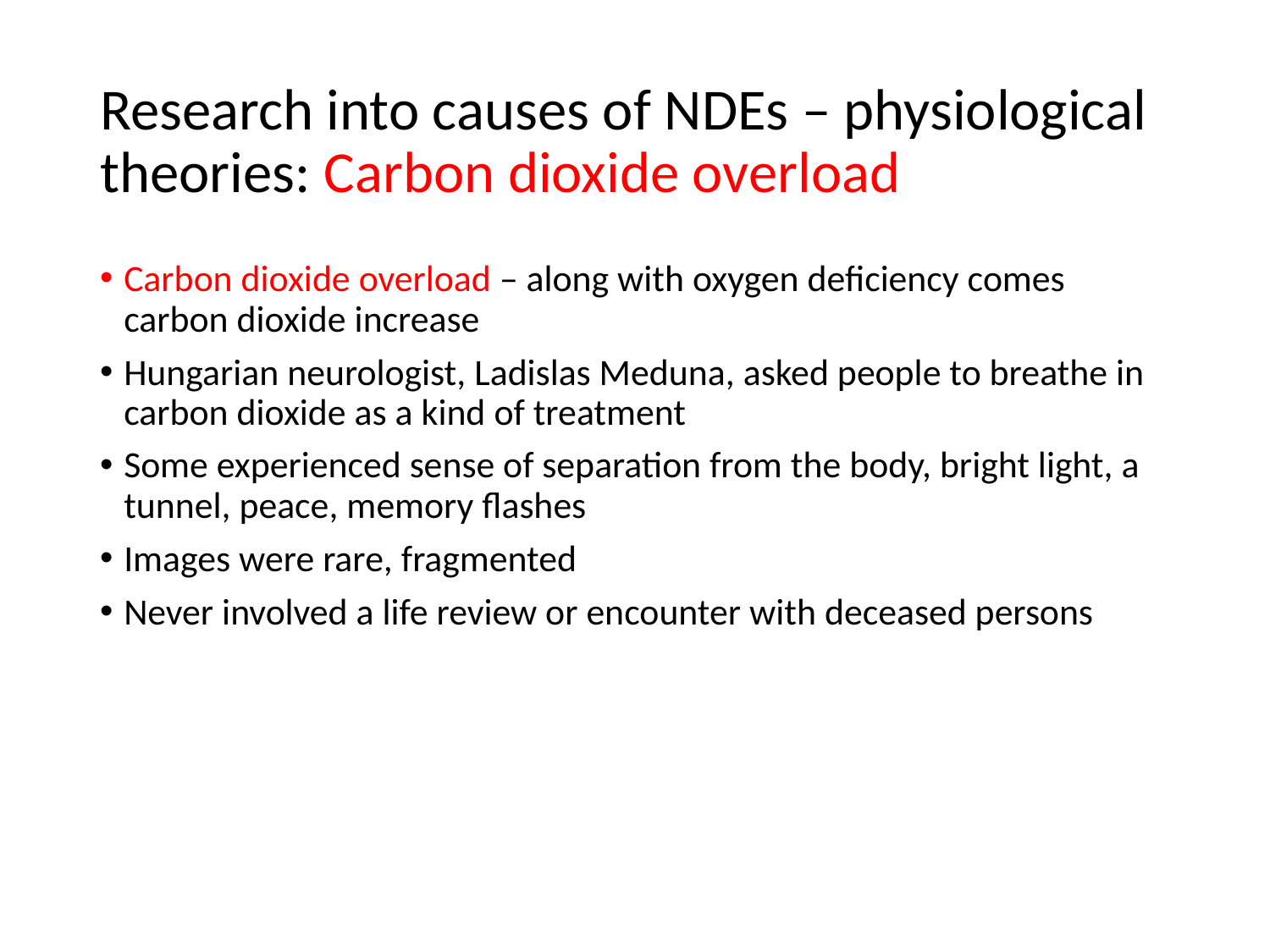

# Research into causes of NDEs – physiological theories: Carbon dioxide overload
Carbon dioxide overload – along with oxygen deficiency comes carbon dioxide increase
Hungarian neurologist, Ladislas Meduna, asked people to breathe in carbon dioxide as a kind of treatment
Some experienced sense of separation from the body, bright light, a tunnel, peace, memory flashes
Images were rare, fragmented
Never involved a life review or encounter with deceased persons